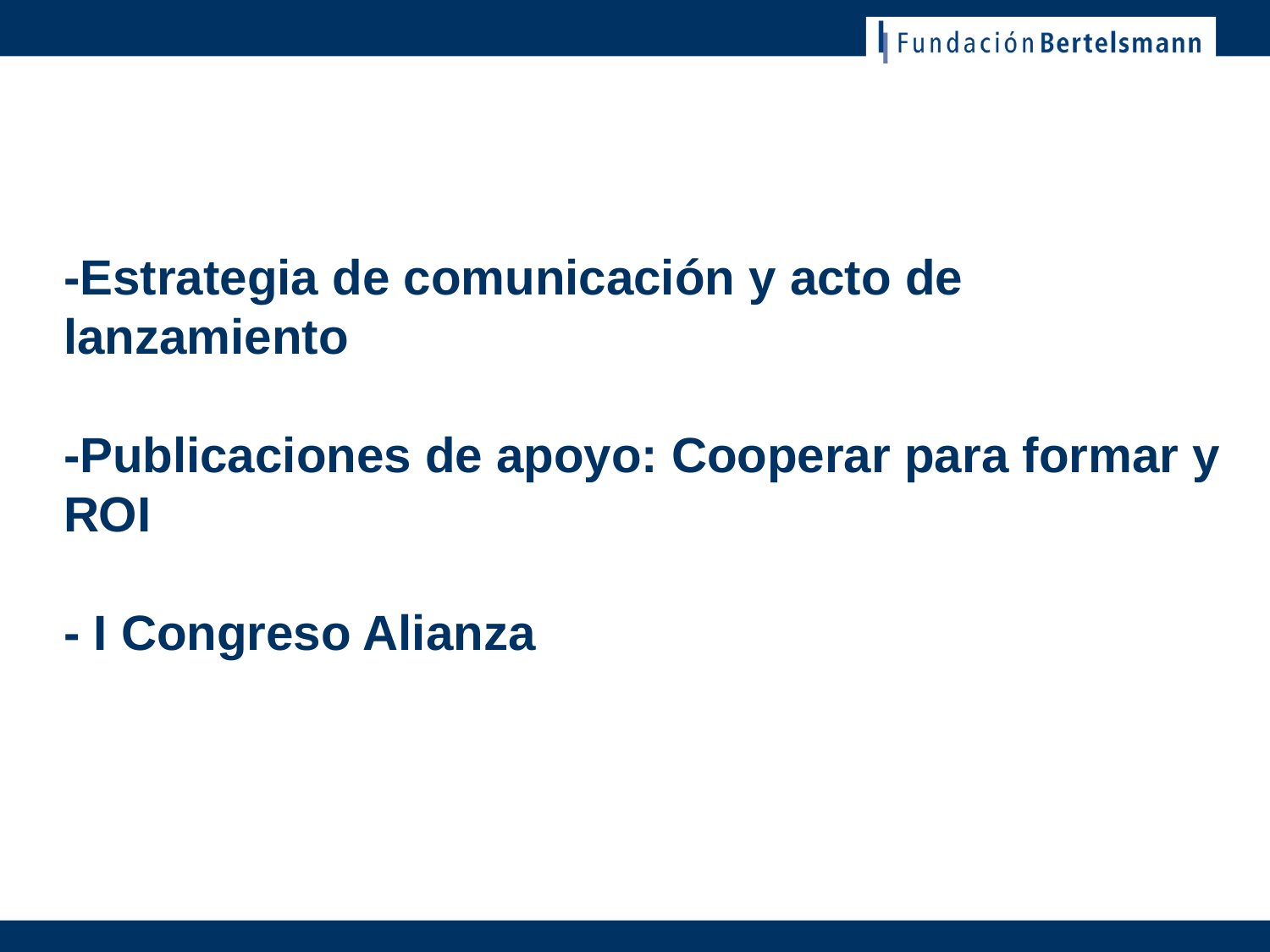

# -Estrategia de comunicación y acto de lanzamiento -Publicaciones de apoyo: Cooperar para formar y ROI - I Congreso Alianza